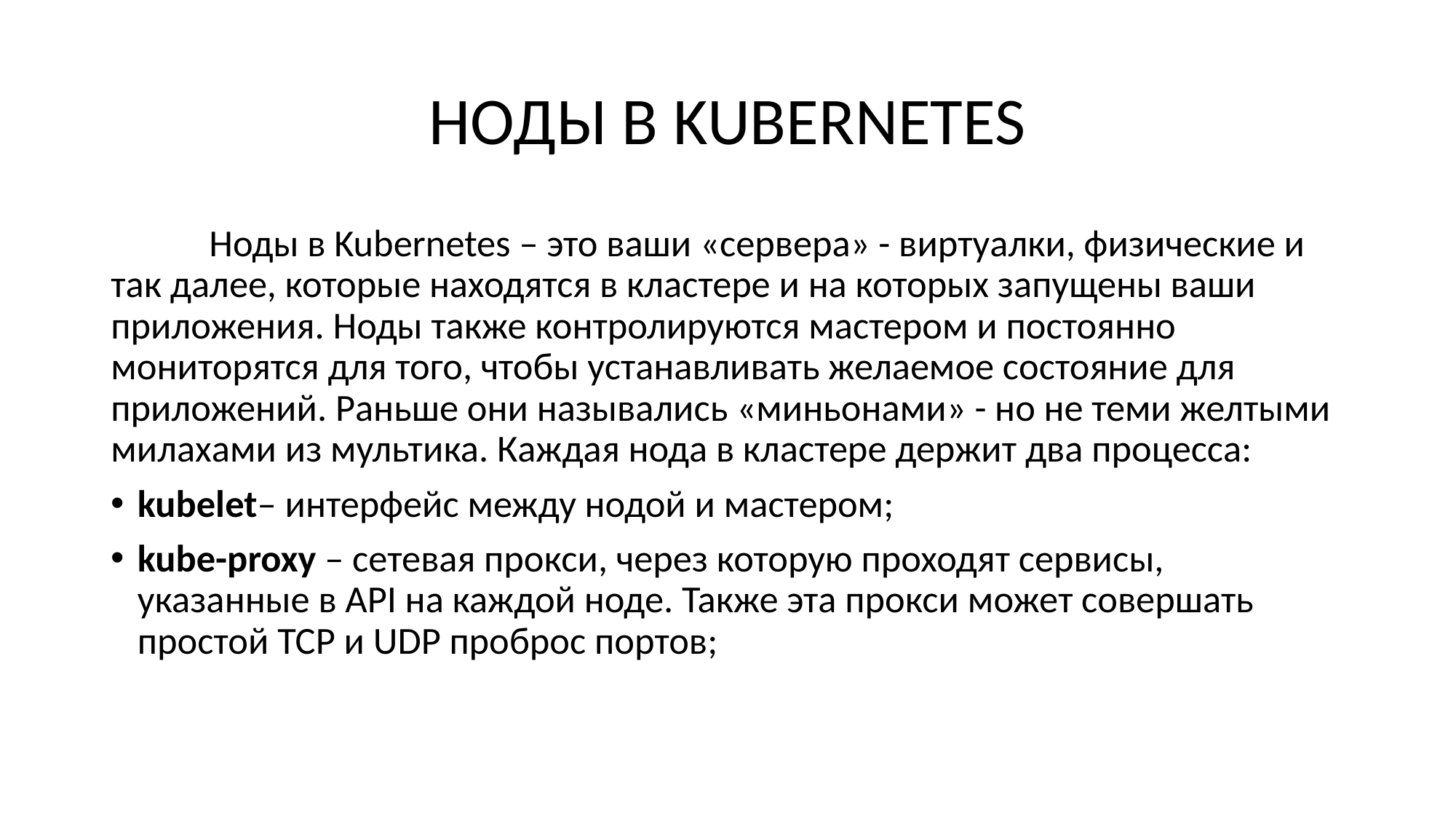

# НОДЫ В KUBERNETES
	Ноды в Kubernetes – это ваши «сервера» - виртуалки, физические и так далее, которые находятся в кластере и на которых запущены ваши приложения. Ноды также контролируются мастером и постоянно мониторятся для того, чтобы устанавливать желаемое состояние для приложений. Раньше они назывались «миньонами» - но не теми желтыми милахами из мультика. Каждая нода в кластере держит два процесса:
kubelet– интерфейс между нодой и мастером;
kube-proxy – сетевая прокси, через которую проходят сервисы, указанные в API на каждой ноде. Также эта прокси может совершать простой TCP и UDP проброс портов;